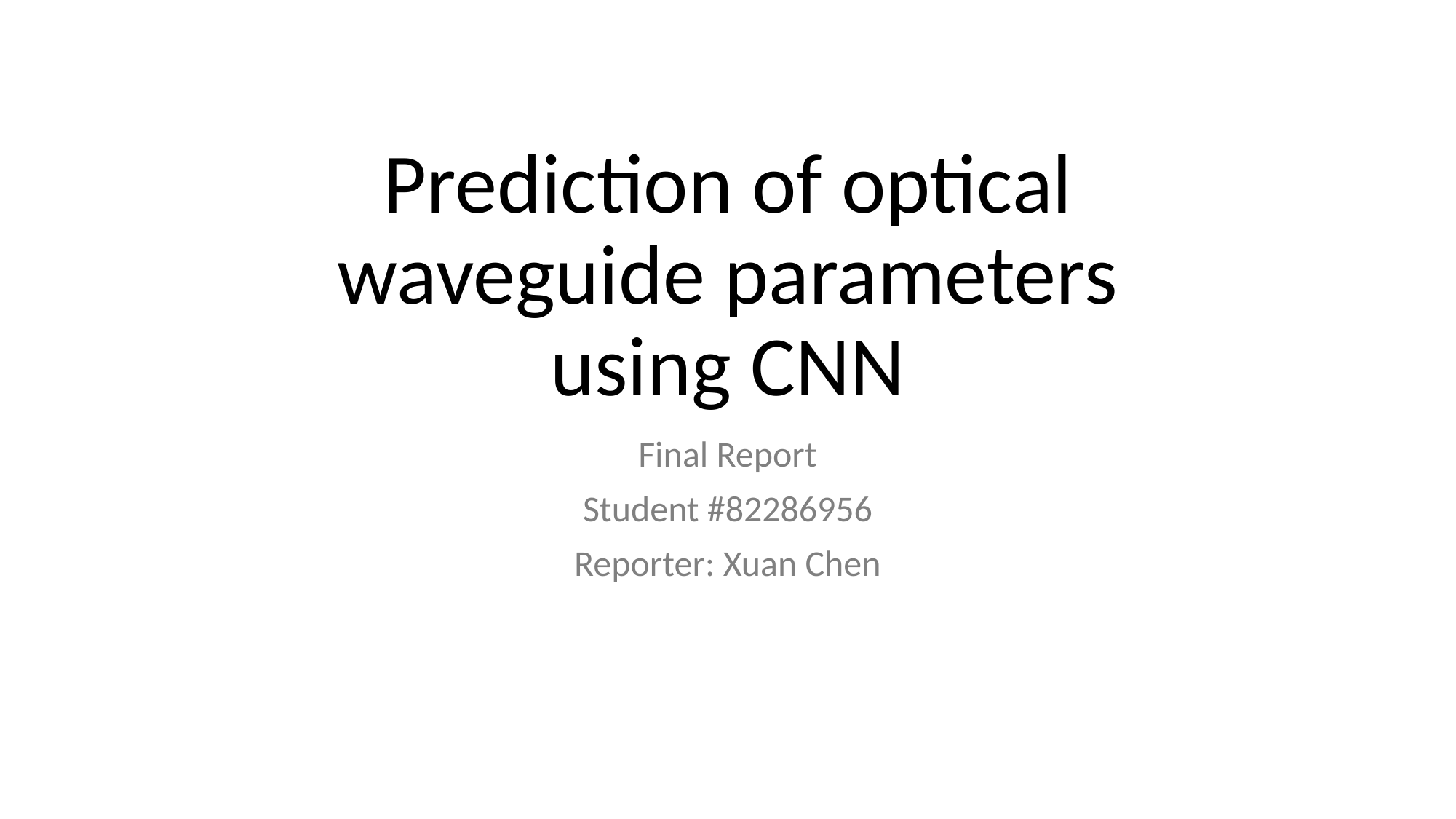

# Prediction of optical waveguide parameters using CNN
Final Report
Student #82286956
Reporter: Xuan Chen